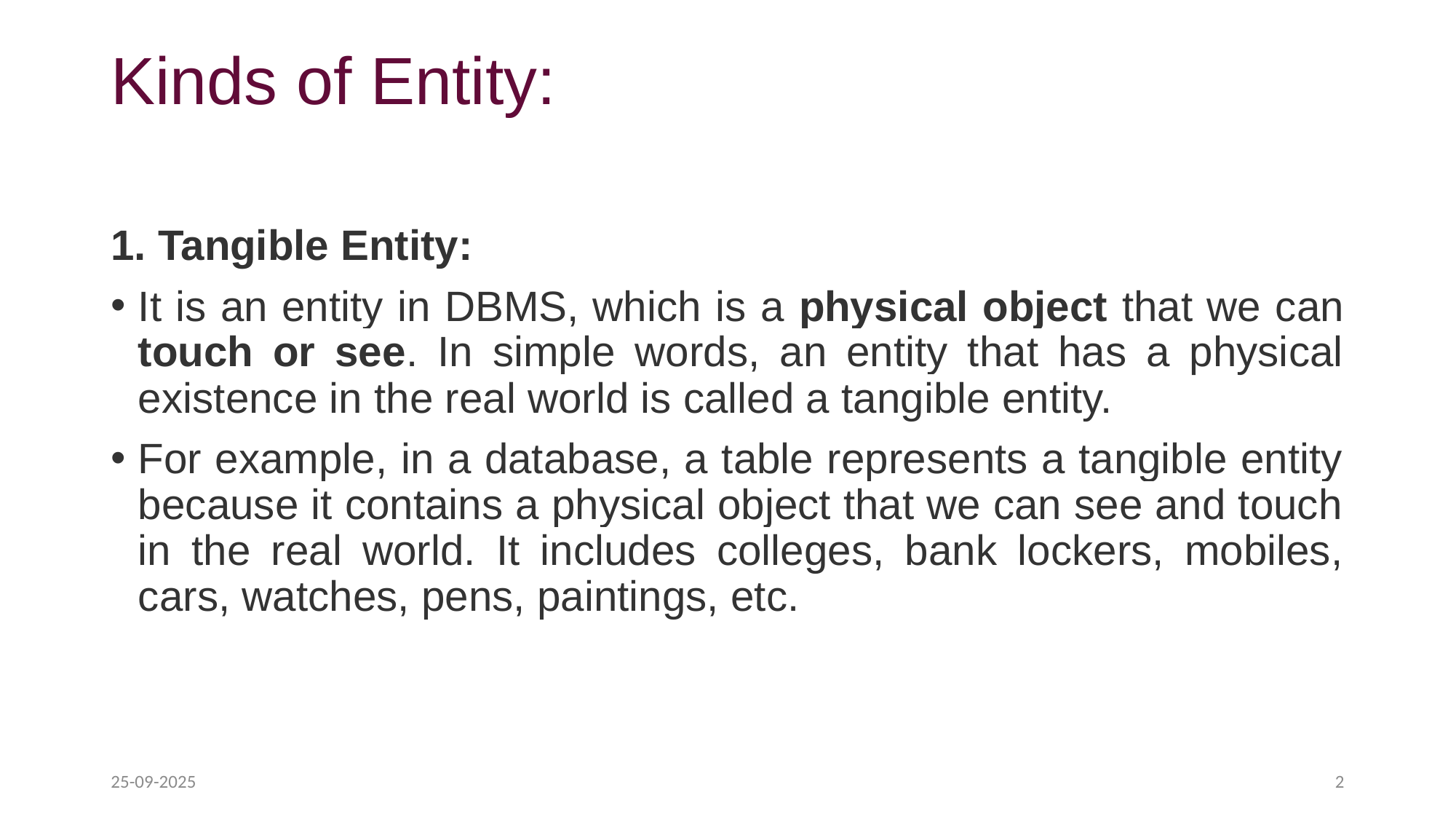

# Kinds of Entity:
1. Tangible Entity:
It is an entity in DBMS, which is a physical object that we can touch or see. In simple words, an entity that has a physical existence in the real world is called a tangible entity.
For example, in a database, a table represents a tangible entity because it contains a physical object that we can see and touch in the real world. It includes colleges, bank lockers, mobiles, cars, watches, pens, paintings, etc.

25-09-2025
2